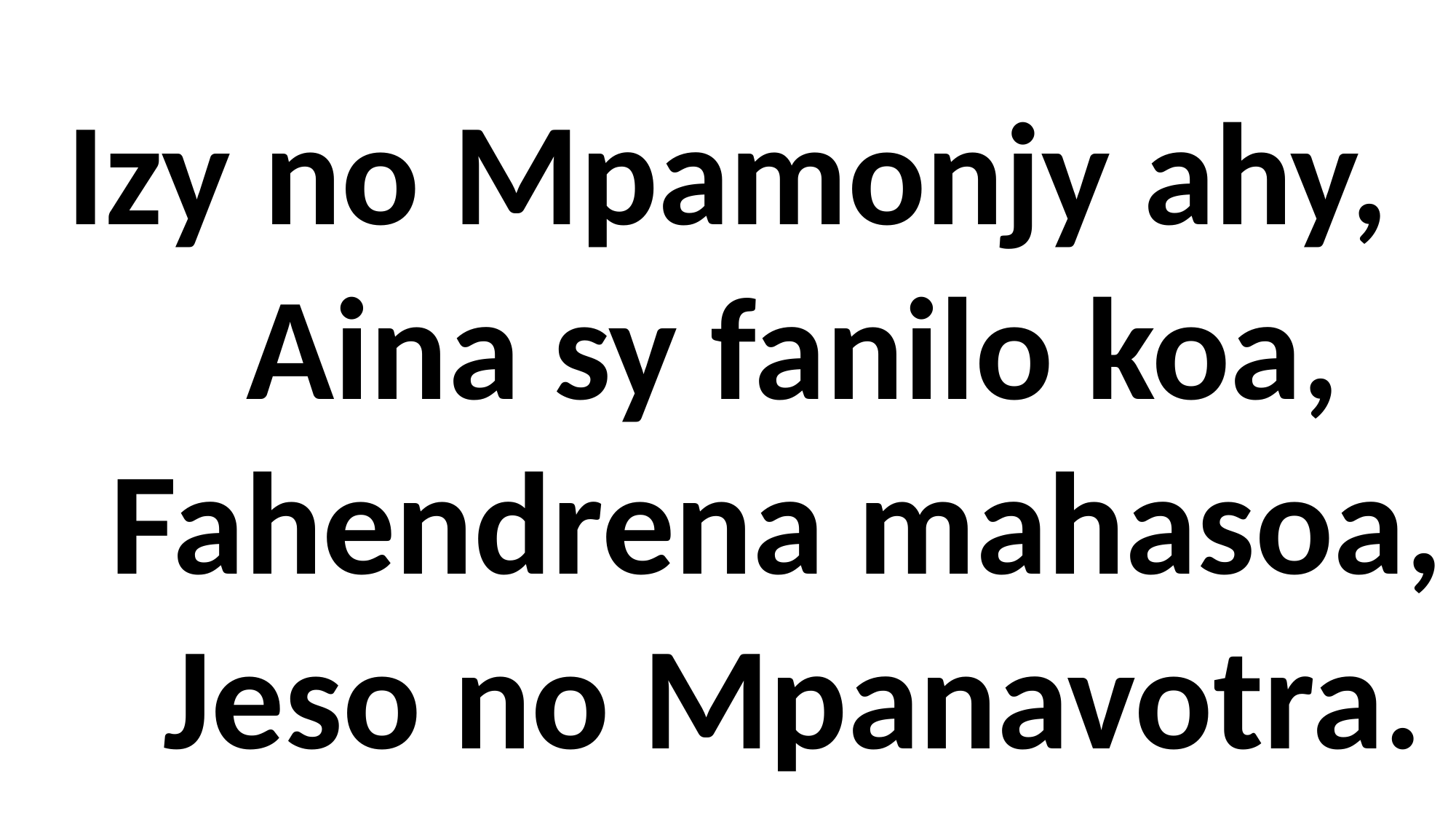

Izy no Mpamonjy ahy,
    Aina sy fanilo koa,
   Fahendrena mahasoa,
    Jeso no Mpanavotra.